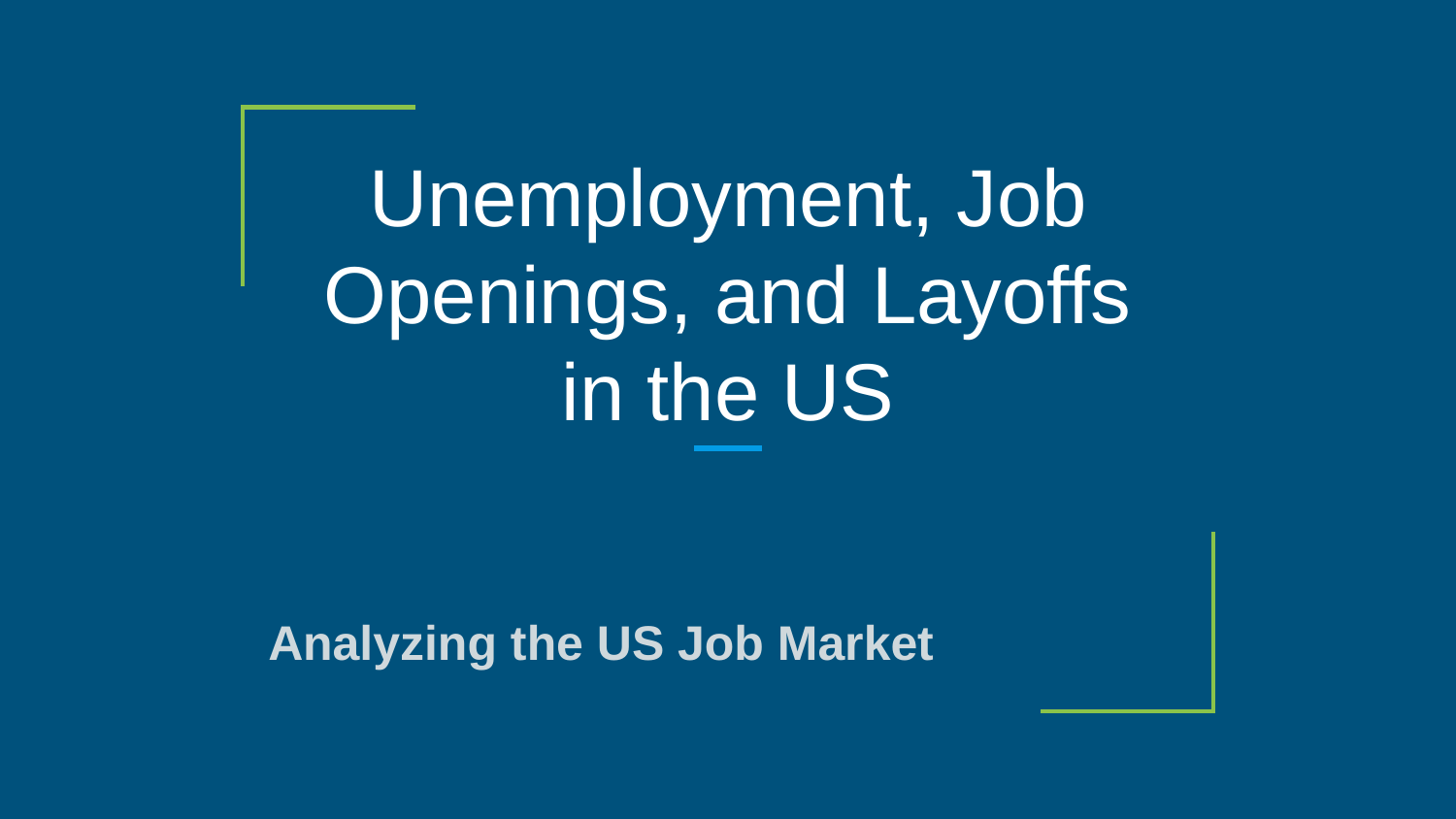

# Unemployment, Job Openings, and Layoffs in the US

Analyzing the US Job Market